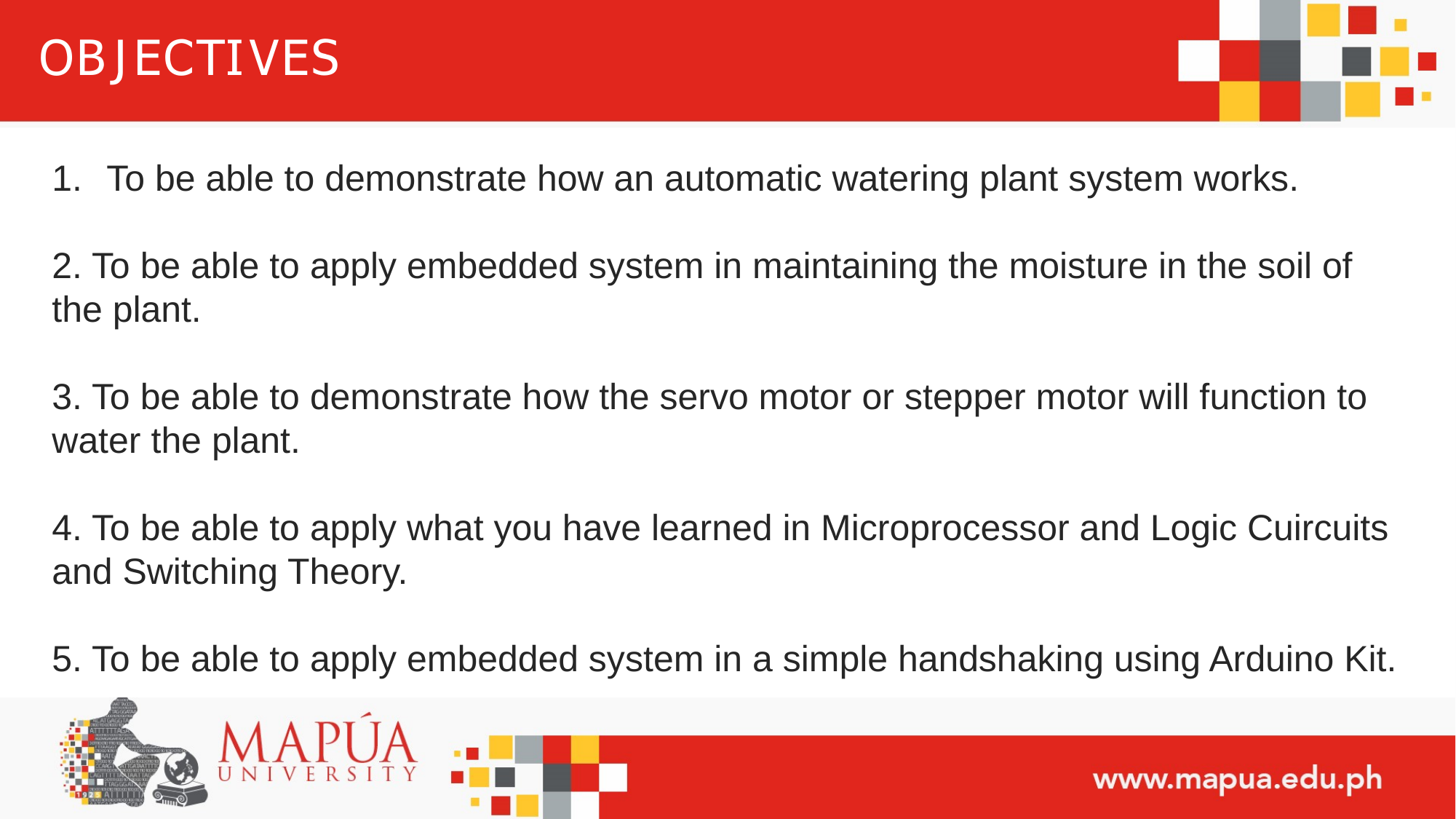

# OBJECTIVES

To be able to demonstrate how an automatic watering plant system works.

2. To be able to apply embedded system in maintaining the moisture in the soil of the plant.

3. To be able to demonstrate how the servo motor or stepper motor will function to water the plant.

4. To be able to apply what you have learned in Microprocessor and Logic Cuircuits and Switching Theory.

5. To be able to apply embedded system in a simple handshaking using Arduino Kit.